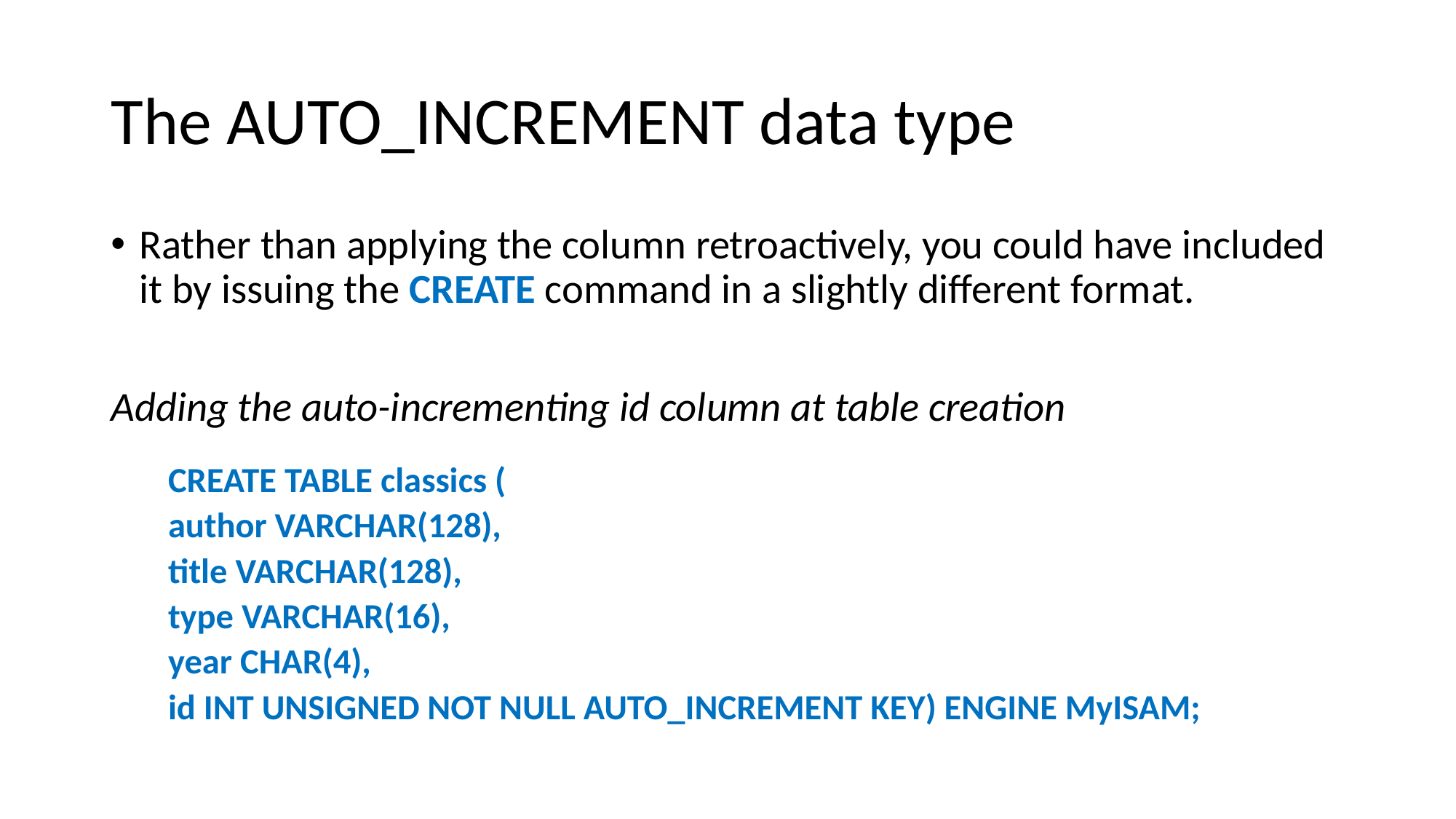

# The AUTO_INCREMENT data type
Rather than applying the column retroactively, you could have included it by issuing the CREATE command in a slightly different format.

Adding the auto-incrementing id column at table creation

CREATE TABLE classics (
author VARCHAR(128),
title VARCHAR(128),
type VARCHAR(16),
year CHAR(4),
id INT UNSIGNED NOT NULL AUTO_INCREMENT KEY) ENGINE MyISAM;